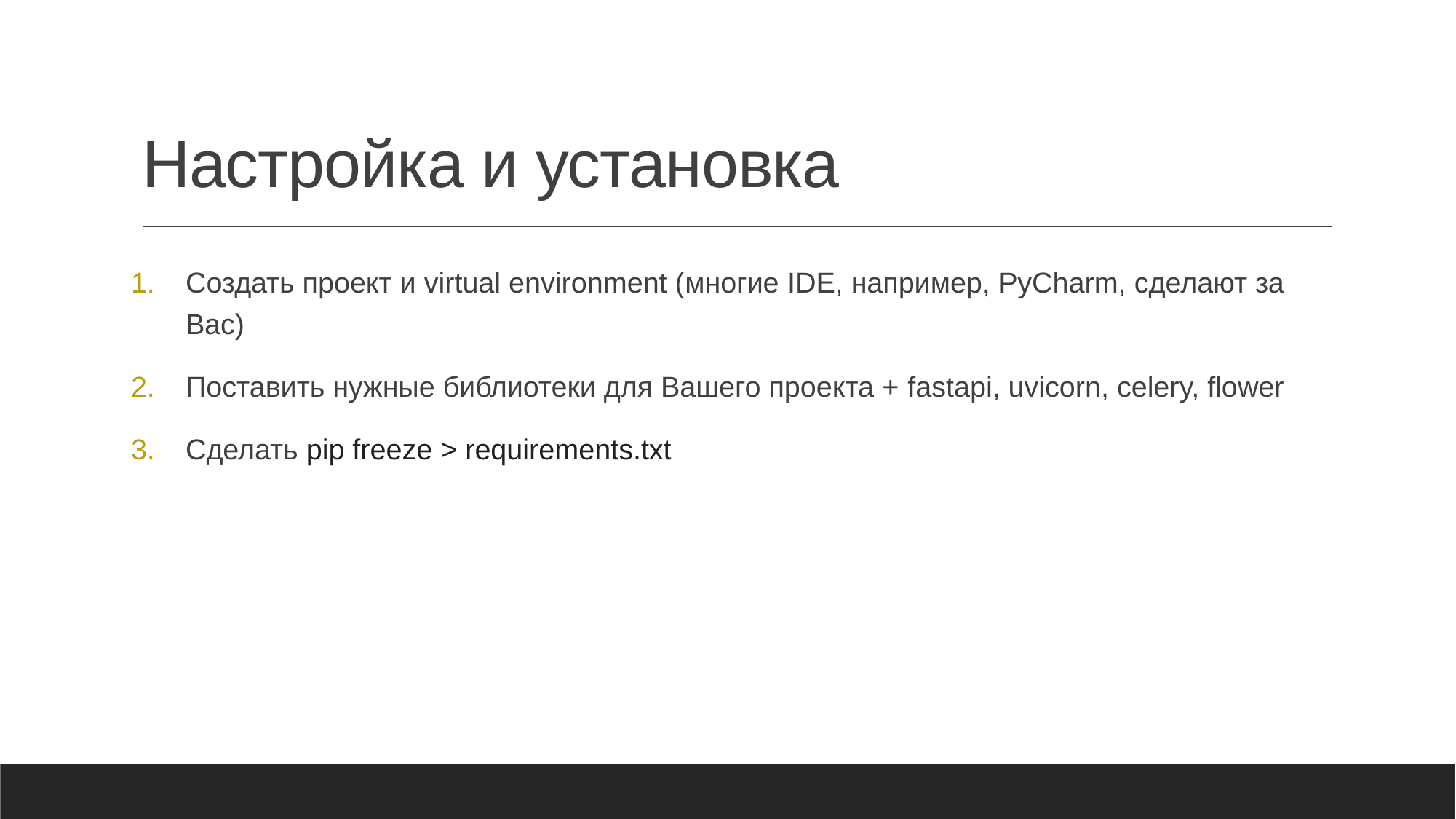

# Настройка и установка
Создать проект и virtual environment (многие IDE, например, PyCharm, сделают за Вас)
Поставить нужные библиотеки для Вашего проекта + fastapi, uvicorn, celery, flower
Сделать pip freeze > requirements.txt